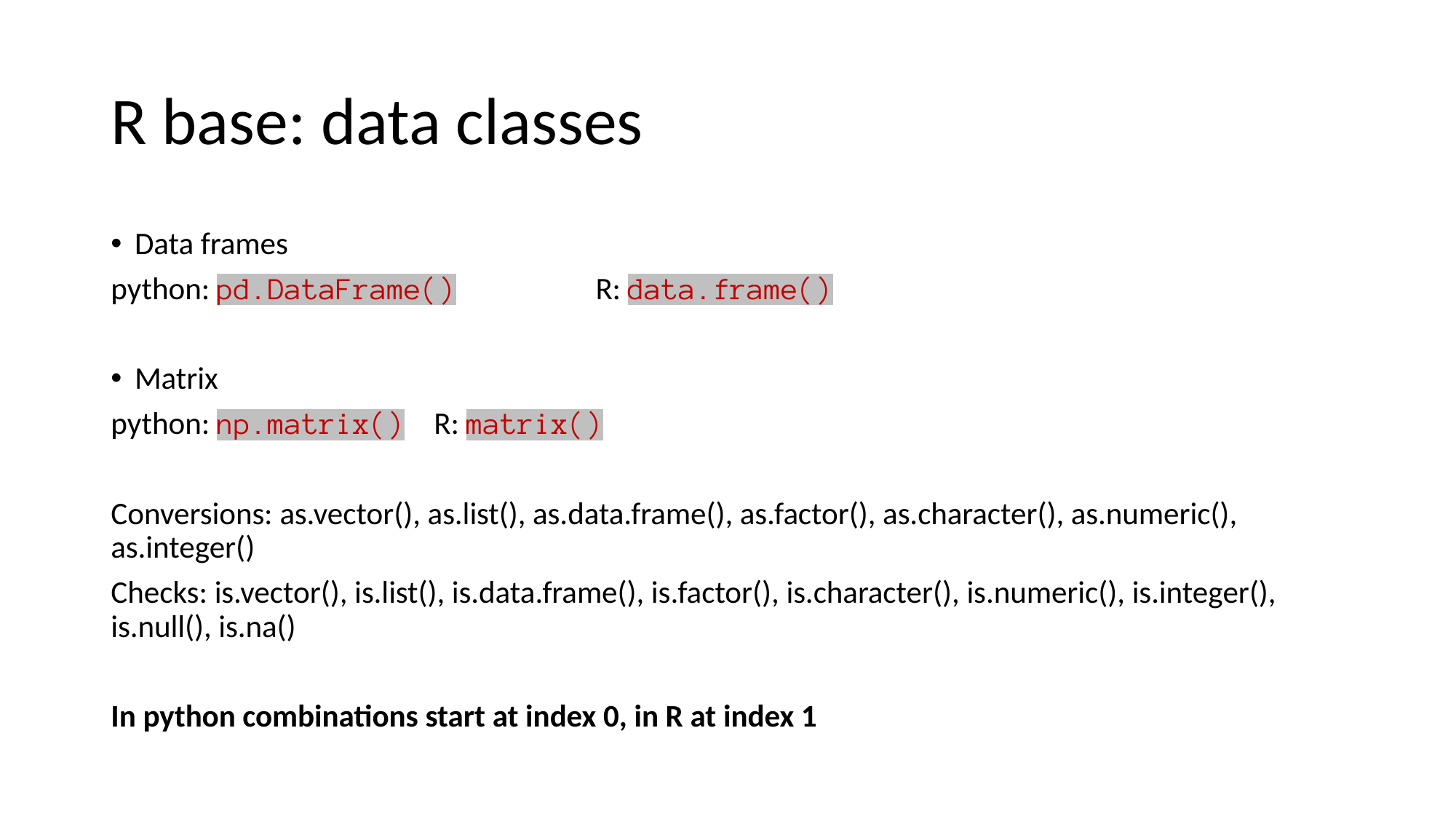

# R base: data classes
Data frames
python: pd.DataFrame()		R: data.frame()

Matrix
python: np.matrix()			R: matrix()

Conversions: as.vector(), as.list(), as.data.frame(), as.factor(), as.character(), as.numeric(), as.integer()
Checks: is.vector(), is.list(), is.data.frame(), is.factor(), is.character(), is.numeric(), is.integer(), is.null(), is.na()

In python combinations start at index 0, in R at index 1